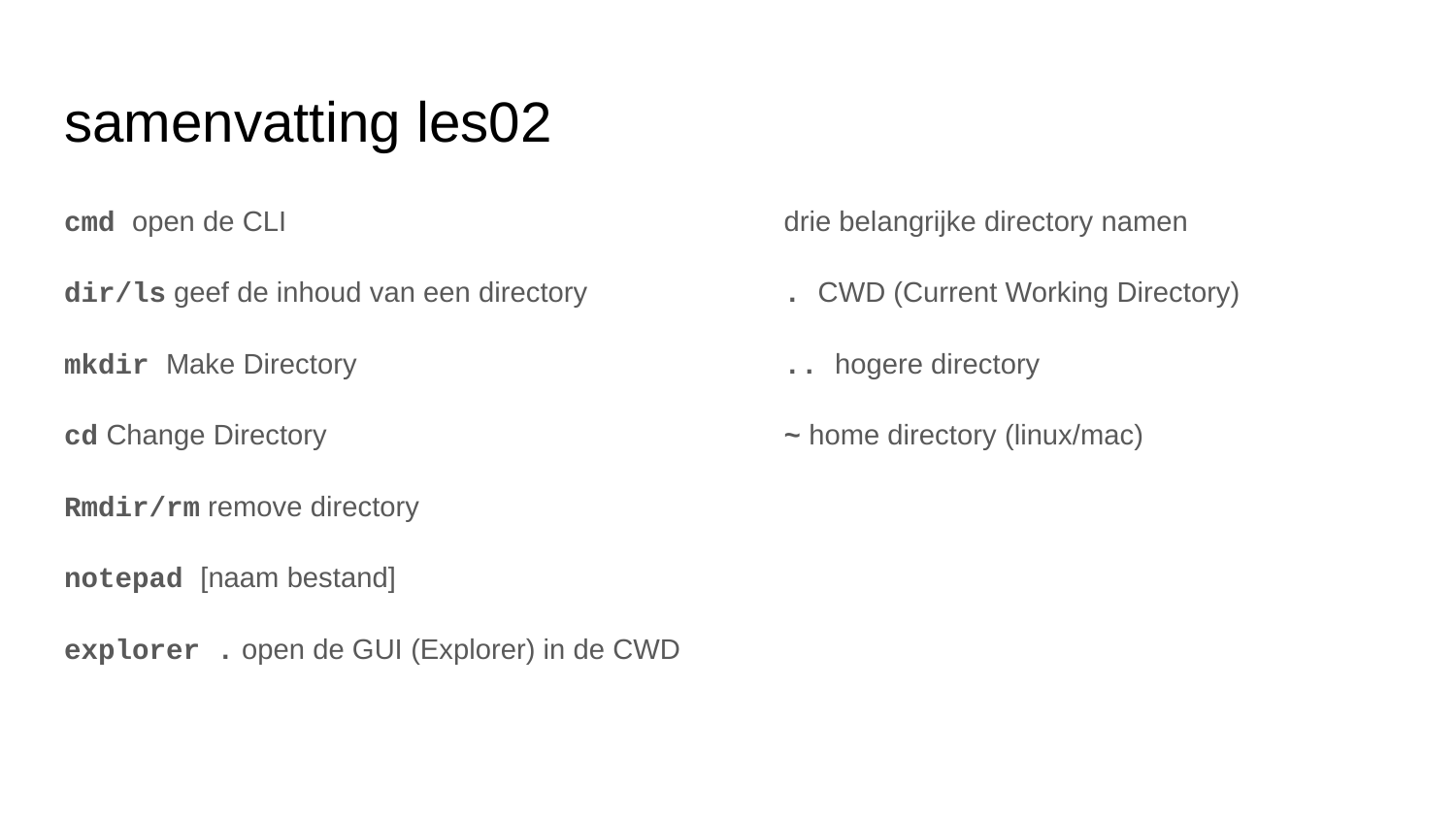

# samenvatting les02
cmd open de CLI
dir/ls geef de inhoud van een directory
mkdir Make Directory
cd Change Directory
Rmdir/rm remove directory
notepad [naam bestand]
explorer . open de GUI (Explorer) in de CWD

drie belangrijke directory namen
. CWD (Current Working Directory)
.. hogere directory
~ home directory (linux/mac)